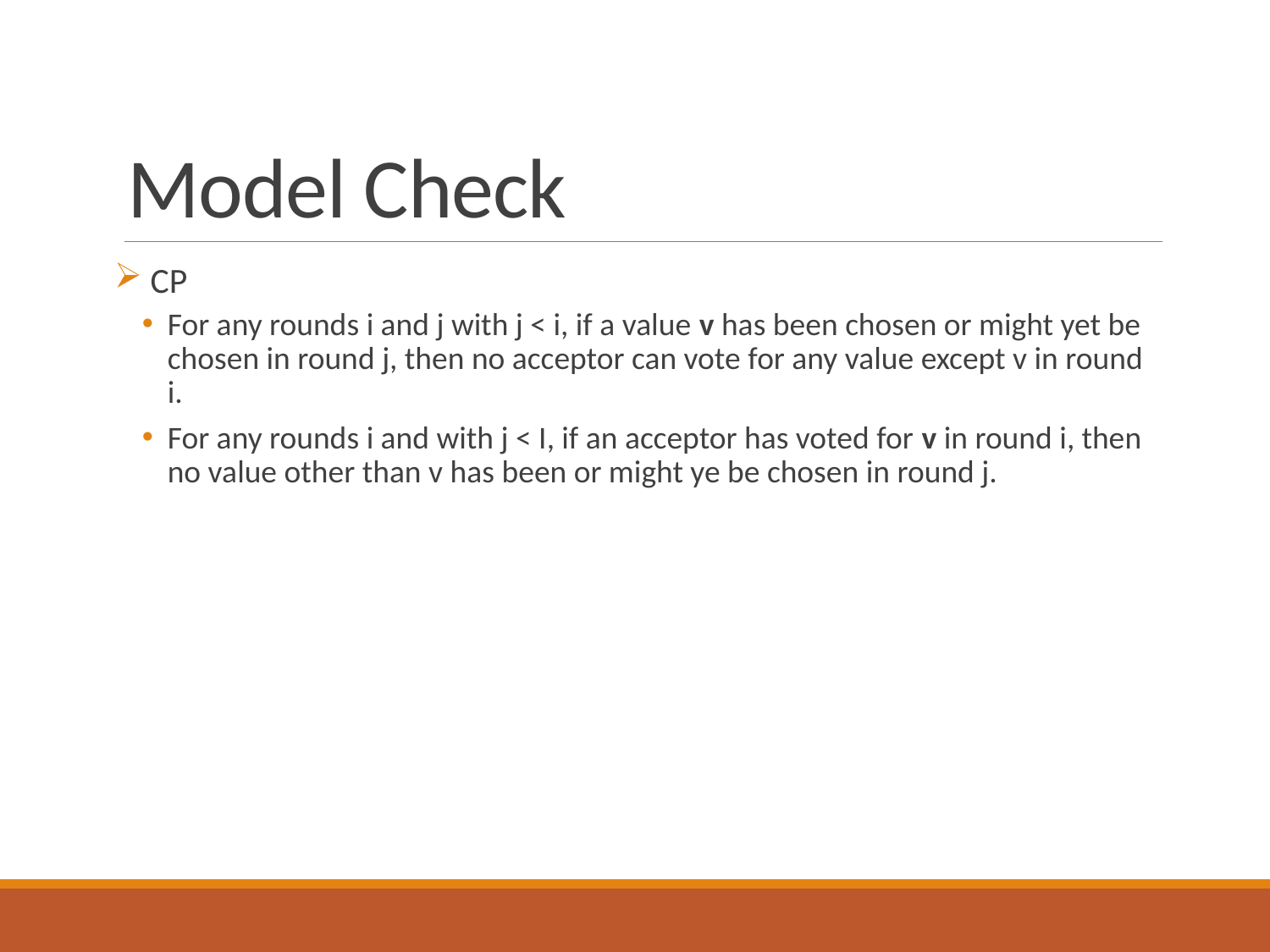

# Model Check
 CP
For any rounds i and j with j < i, if a value v has been chosen or might yet be chosen in round j, then no acceptor can vote for any value except v in round i.
For any rounds i and with j < I, if an acceptor has voted for v in round i, then no value other than v has been or might ye be chosen in round j.